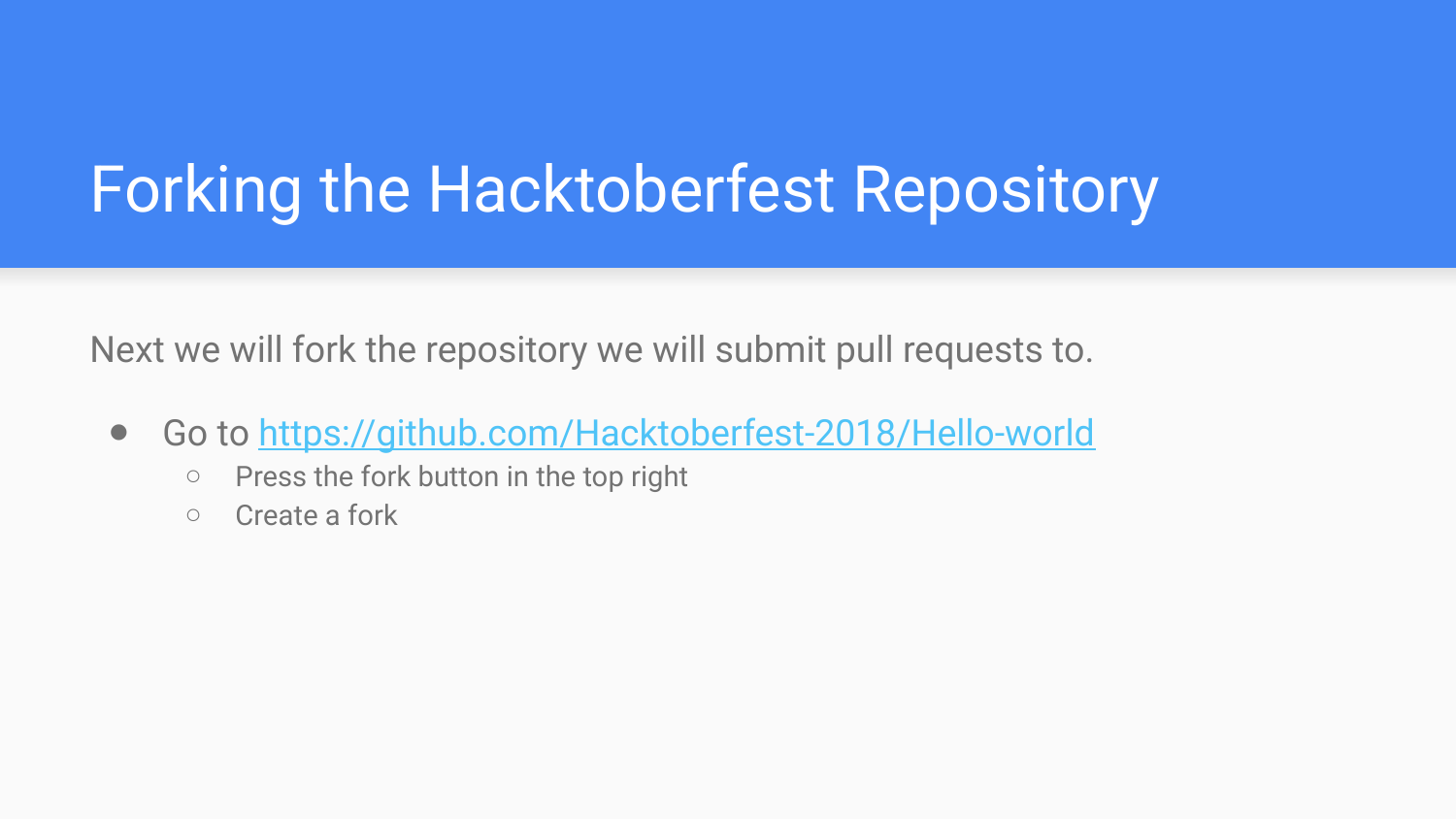

# Forking the Hacktoberfest Repository
Next we will fork the repository we will submit pull requests to.
Go to https://github.com/Hacktoberfest-2018/Hello-world
Press the fork button in the top right
Create a fork